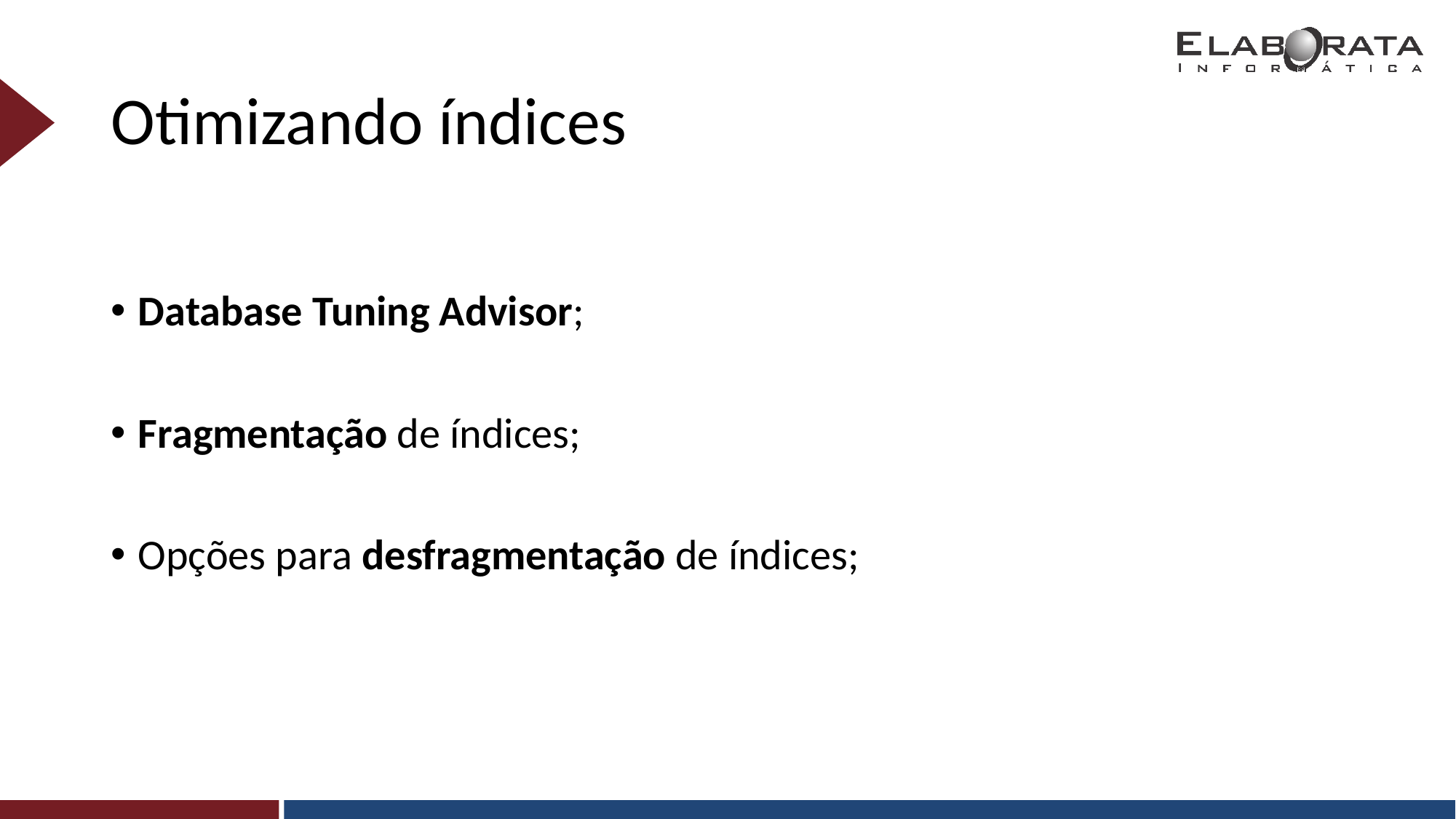

# Otimizando índices

Database Tuning Advisor;

Fragmentação de índices;

Opções para desfragmentação de índices;